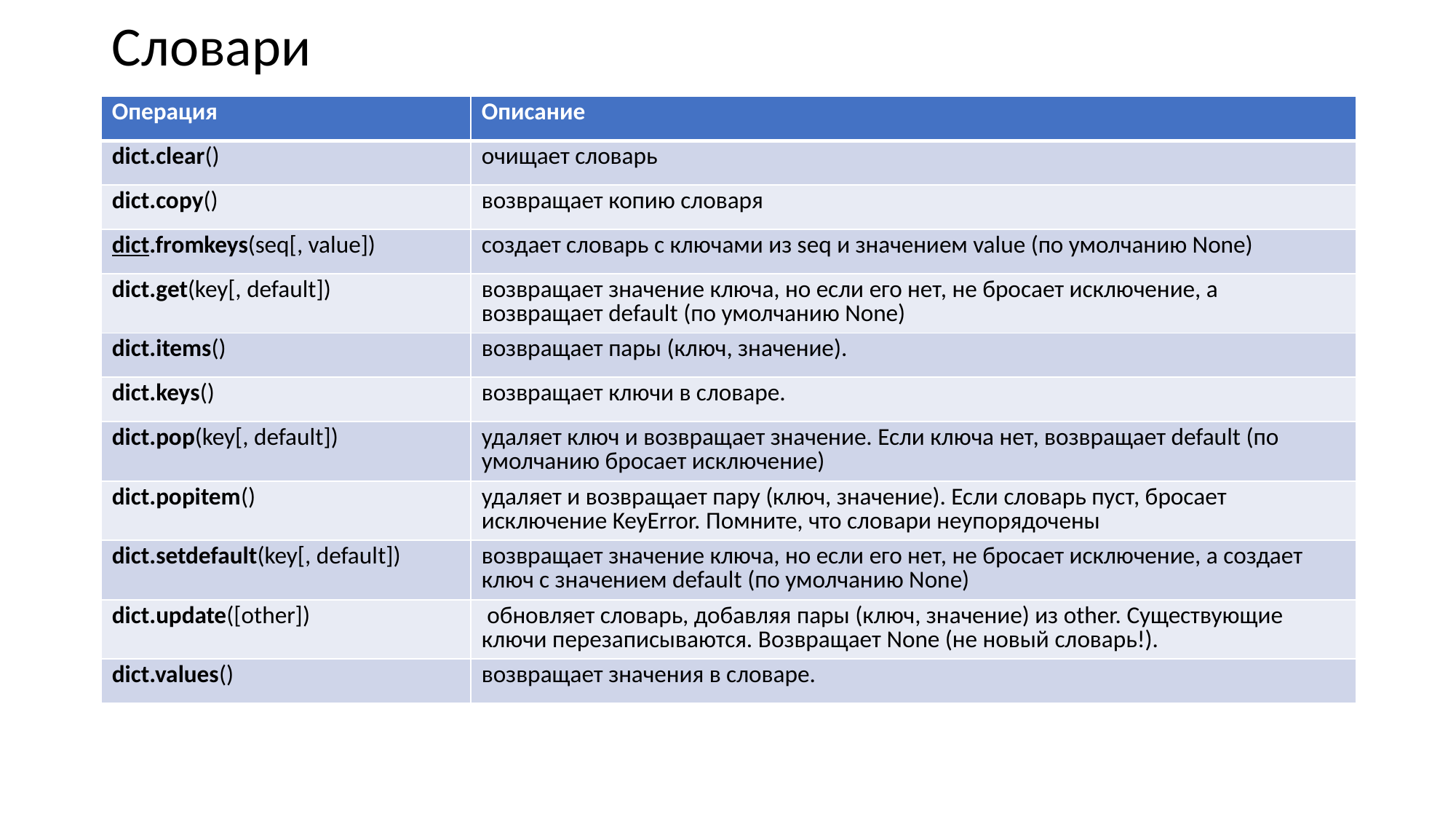

# Словари
| Операция | Описание |
| --- | --- |
| dict.clear() | очищает словарь |
| dict.copy() | возвращает копию словаря |
| dict.fromkeys(seq[, value]) | создает словарь с ключами из seq и значением value (по умолчанию None) |
| dict.get(key[, default]) | возвращает значение ключа, но если его нет, не бросает исключение, а возвращает default (по умолчанию None) |
| dict.items() | возвращает пары (ключ, значение). |
| dict.keys() | возвращает ключи в словаре. |
| dict.pop(key[, default]) | удаляет ключ и возвращает значение. Если ключа нет, возвращает default (по умолчанию бросает исключение) |
| dict.popitem() | удаляет и возвращает пару (ключ, значение). Если словарь пуст, бросает исключение KeyError. Помните, что словари неупорядочены |
| dict.setdefault(key[, default]) | возвращает значение ключа, но если его нет, не бросает исключение, а создает ключ с значением default (по умолчанию None) |
| dict.update([other]) | обновляет словарь, добавляя пары (ключ, значение) из other. Существующие ключи перезаписываются. Возвращает None (не новый словарь!). |
| dict.values() | возвращает значения в словаре. |